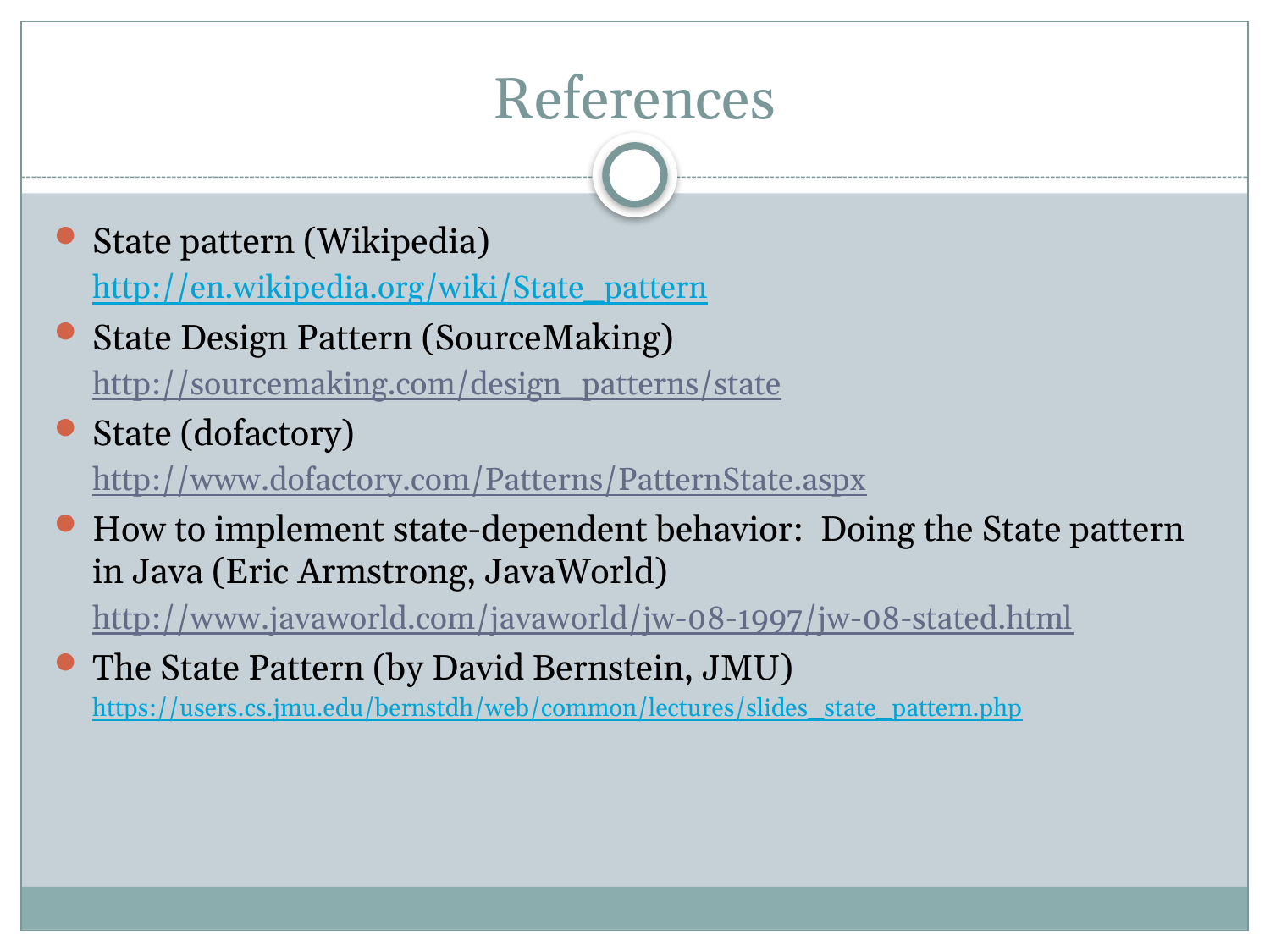

# References
State pattern (Wikipedia)
http://en.wikipedia.org/wiki/State_pattern
State Design Pattern (SourceMaking)
http://sourcemaking.com/design_patterns/state
State (dofactory)
http://www.dofactory.com/Patterns/PatternState.aspx
How to implement state-dependent behavior:  Doing the State pattern in Java (Eric Armstrong, JavaWorld)
http://www.javaworld.com/javaworld/jw-08-1997/jw-08-stated.html
The State Pattern (by David Bernstein, JMU)
https://users.cs.jmu.edu/bernstdh/web/common/lectures/slides_state_pattern.php